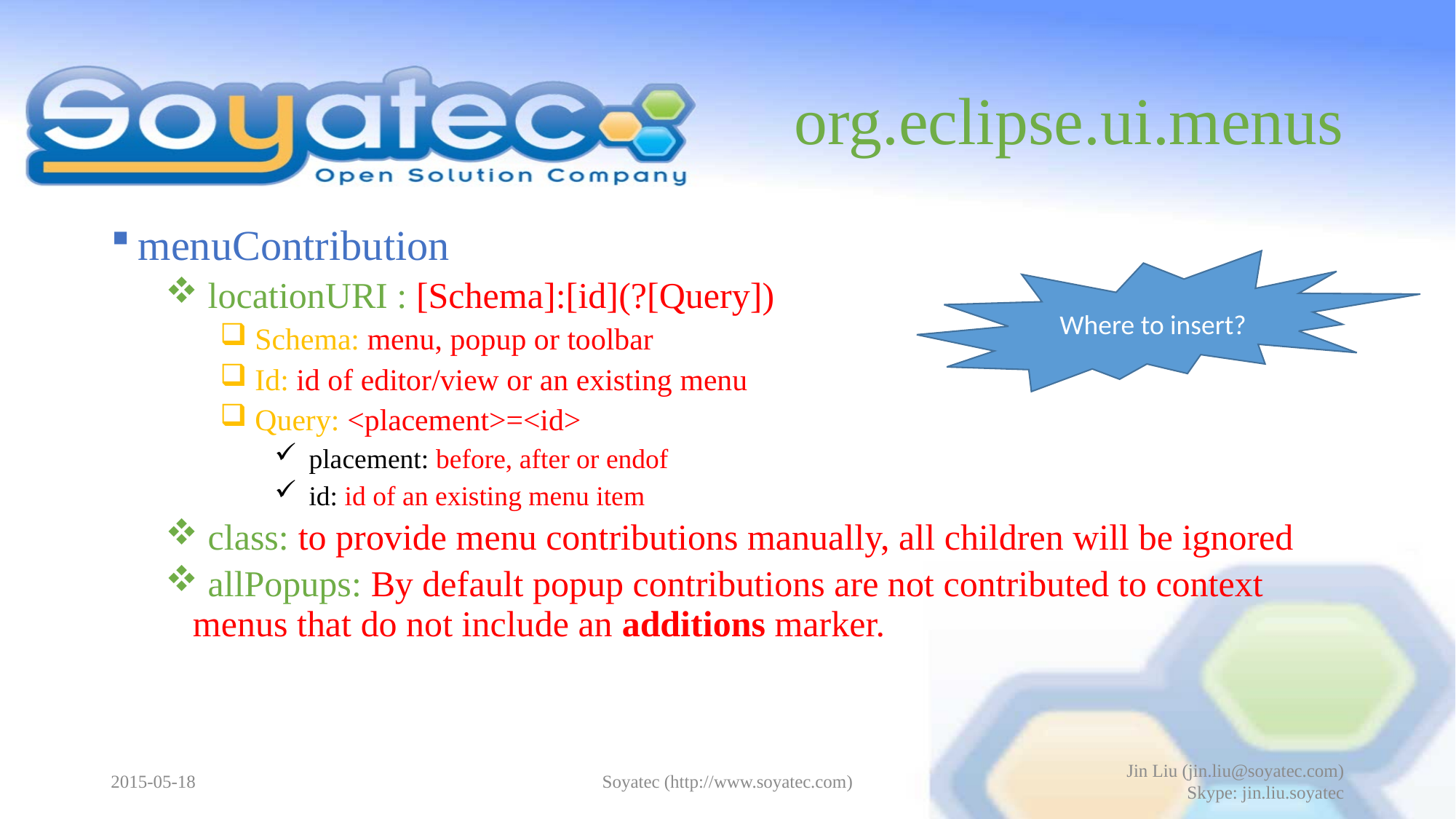

# org.eclipse.ui.menus
menuContribution
 locationURI : [Schema]:[id](?[Query])
 Schema: menu, popup or toolbar
 Id: id of editor/view or an existing menu
 Query: <placement>=<id>
 placement: before, after or endof
 id: id of an existing menu item
 class: to provide menu contributions manually, all children will be ignored
 allPopups: By default popup contributions are not contributed to context menus that do not include an additions marker.
 Where to insert?
2015-05-18
Soyatec (http://www.soyatec.com)
Jin Liu (jin.liu@soyatec.com)
Skype: jin.liu.soyatec